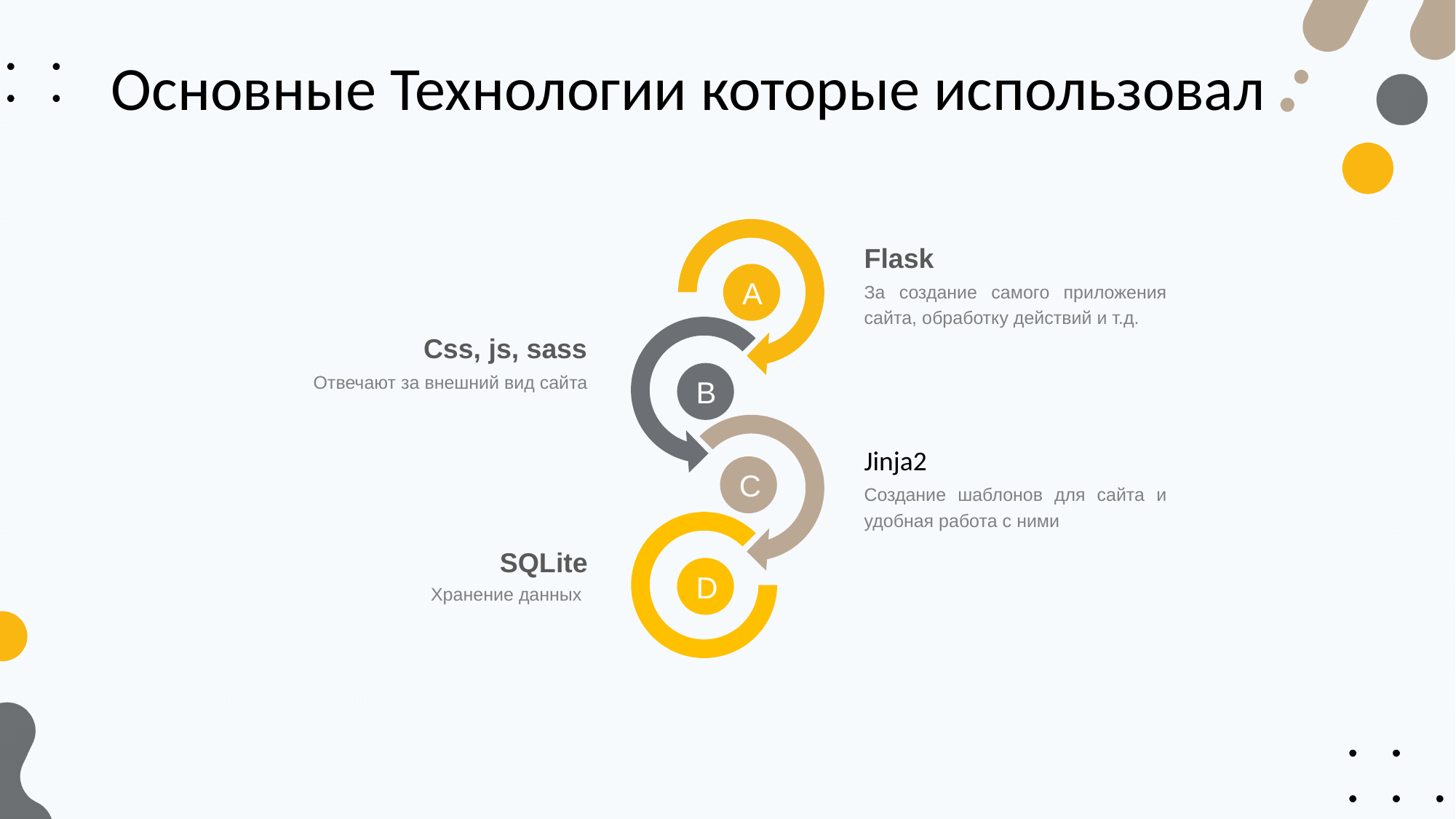

# Основные Технологии которые использовал

A

B

C

D

Flask
За создание самого приложения сайта, обработку действий и т.д.
Css, js, sass
Отвечают за внешний вид сайта
Jinja2
Создание шаблонов для сайта и удобная работа с ними
SQLite
Хранение данных